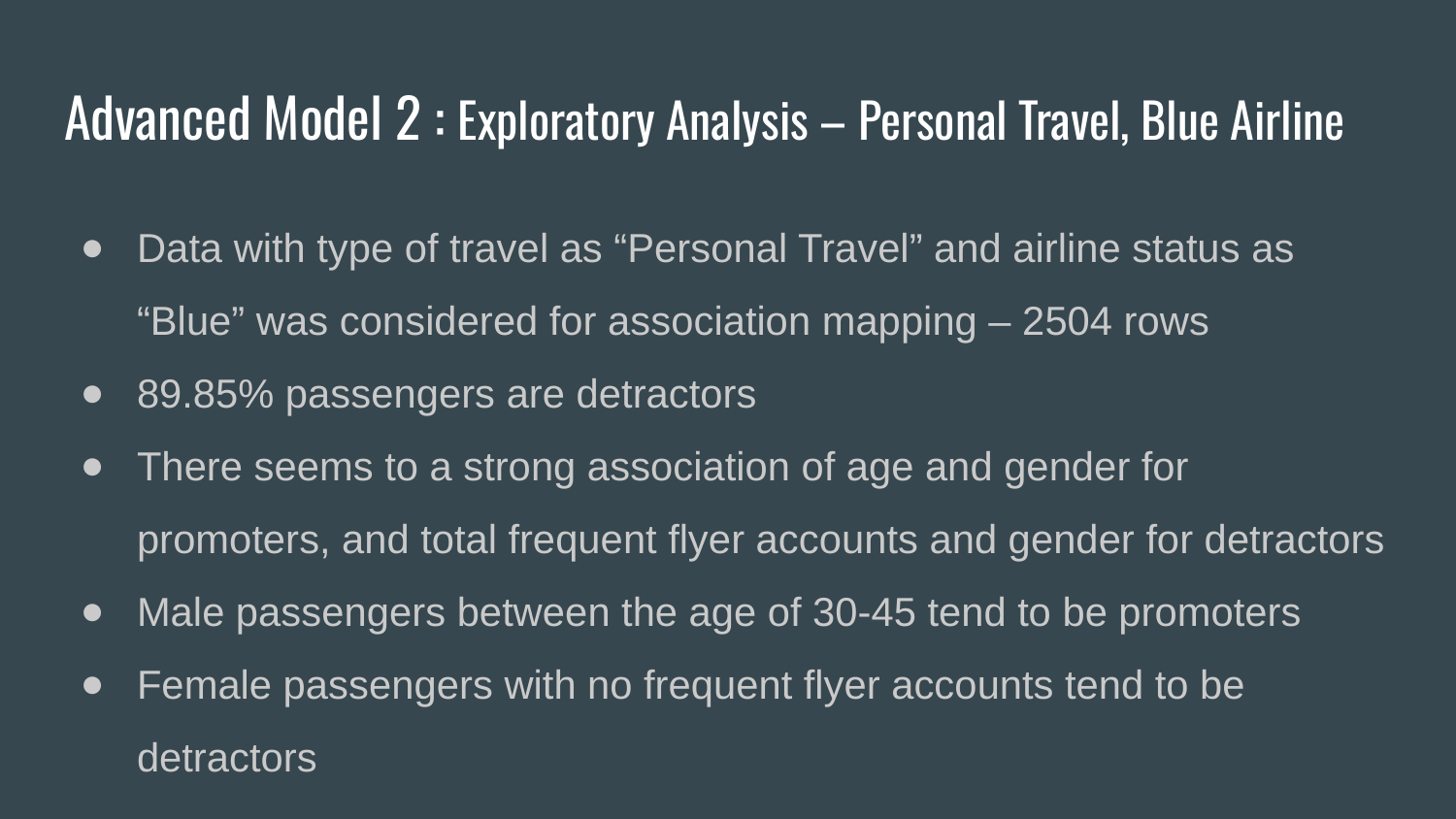

# Advanced Model 2 : Exploratory Analysis – Personal Travel, Blue Airline
Data with type of travel as “Personal Travel” and airline status as “Blue” was considered for association mapping – 2504 rows
89.85% passengers are detractors
There seems to a strong association of age and gender for promoters, and total frequent flyer accounts and gender for detractors
Male passengers between the age of 30-45 tend to be promoters
Female passengers with no frequent flyer accounts tend to be detractors